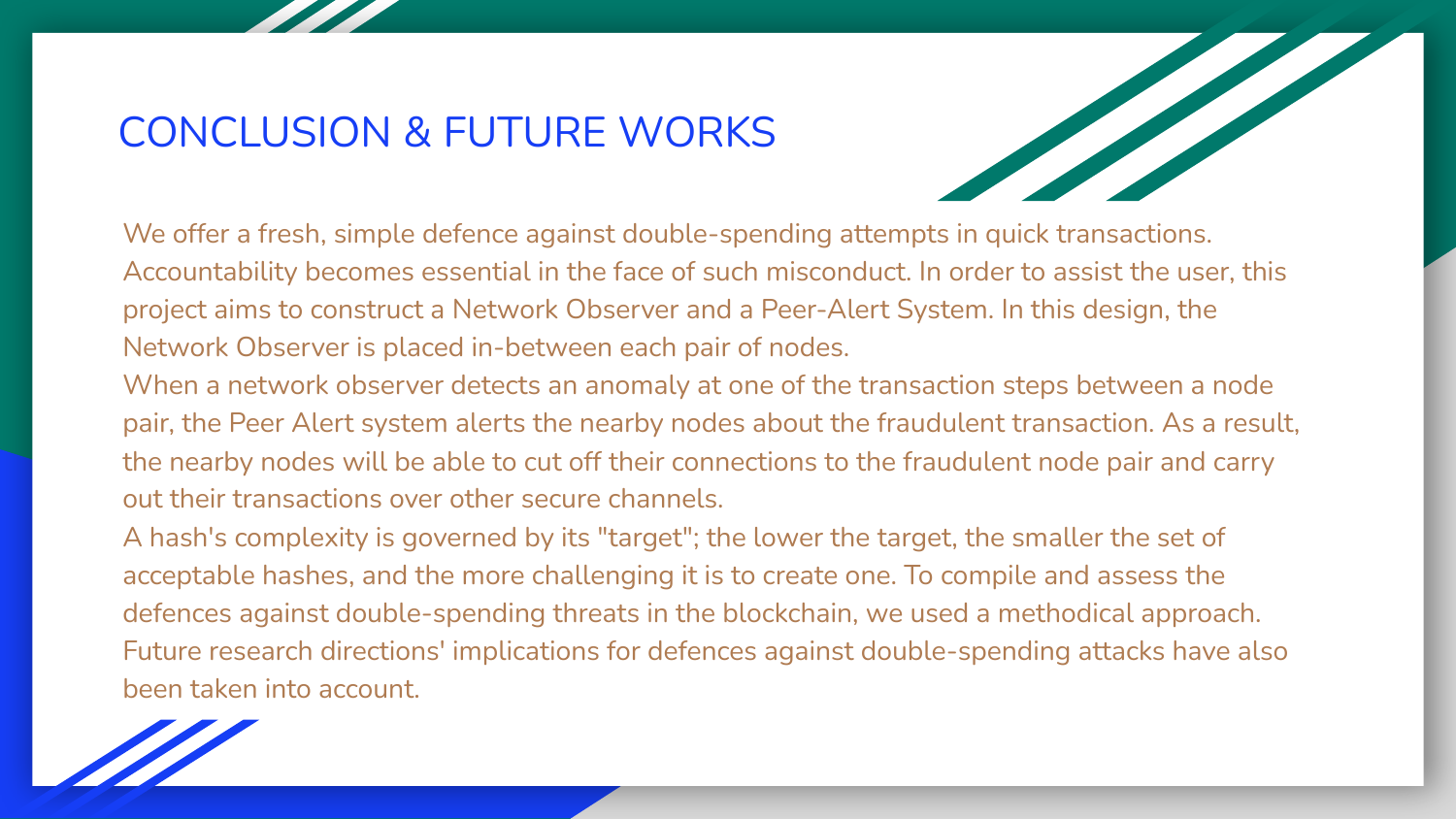

CONCLUSION & FUTURE WORKS
# We offer a fresh, simple defence against double-spending attempts in quick transactions. Accountability becomes essential in the face of such misconduct. In order to assist the user, this project aims to construct a Network Observer and a Peer-Alert System. In this design, the Network Observer is placed in-between each pair of nodes.
When a network observer detects an anomaly at one of the transaction steps between a node pair, the Peer Alert system alerts the nearby nodes about the fraudulent transaction. As a result, the nearby nodes will be able to cut off their connections to the fraudulent node pair and carry out their transactions over other secure channels.
A hash's complexity is governed by its "target"; the lower the target, the smaller the set of acceptable hashes, and the more challenging it is to create one. To compile and assess the defences against double-spending threats in the blockchain, we used a methodical approach. Future research directions' implications for defences against double-spending attacks have also been taken into account.